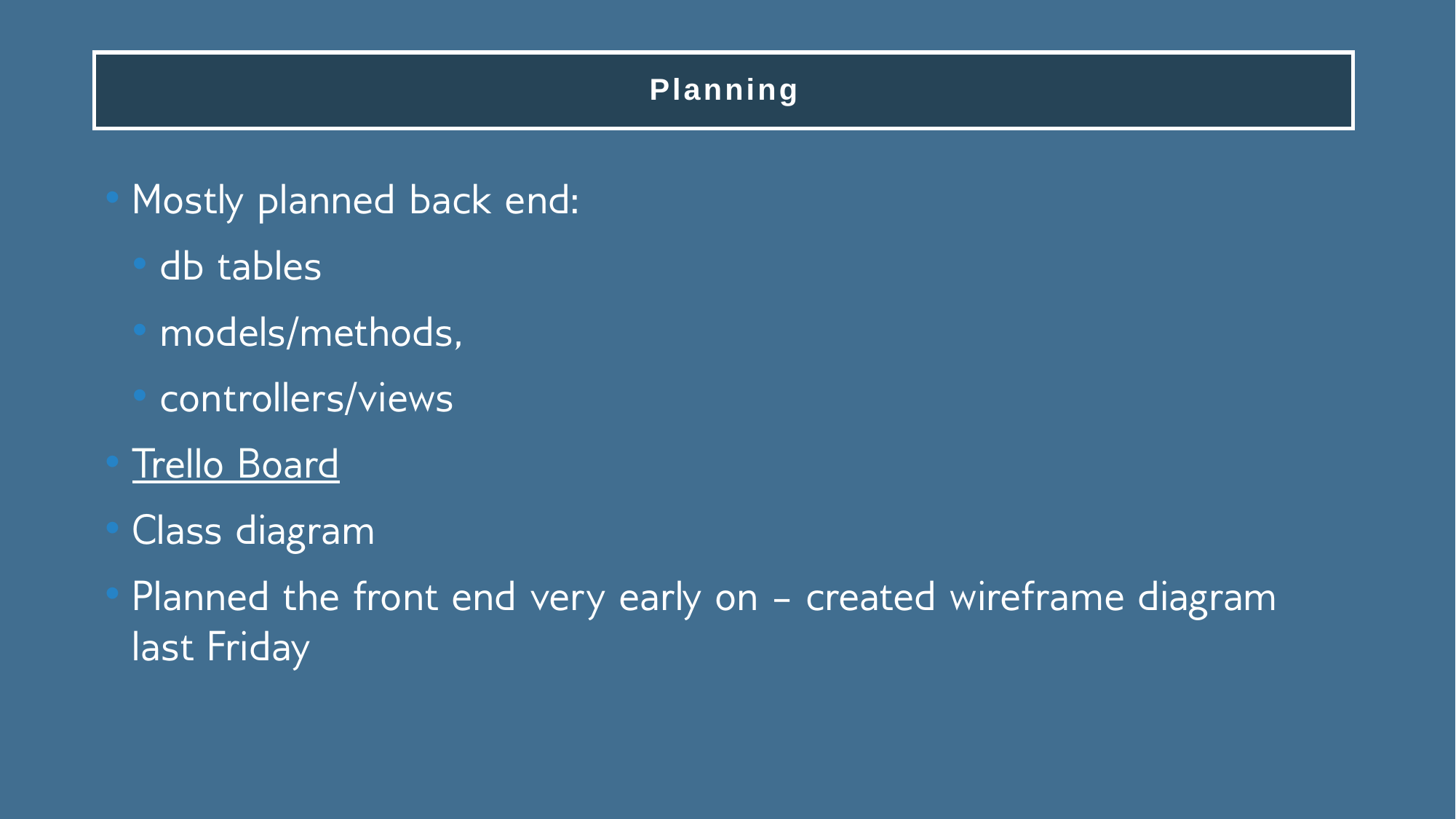

# Planning
Mostly planned back end:
db tables
models/methods,
controllers/views
Trello Board
Class diagram
Planned the front end very early on – created wireframe diagram last Friday